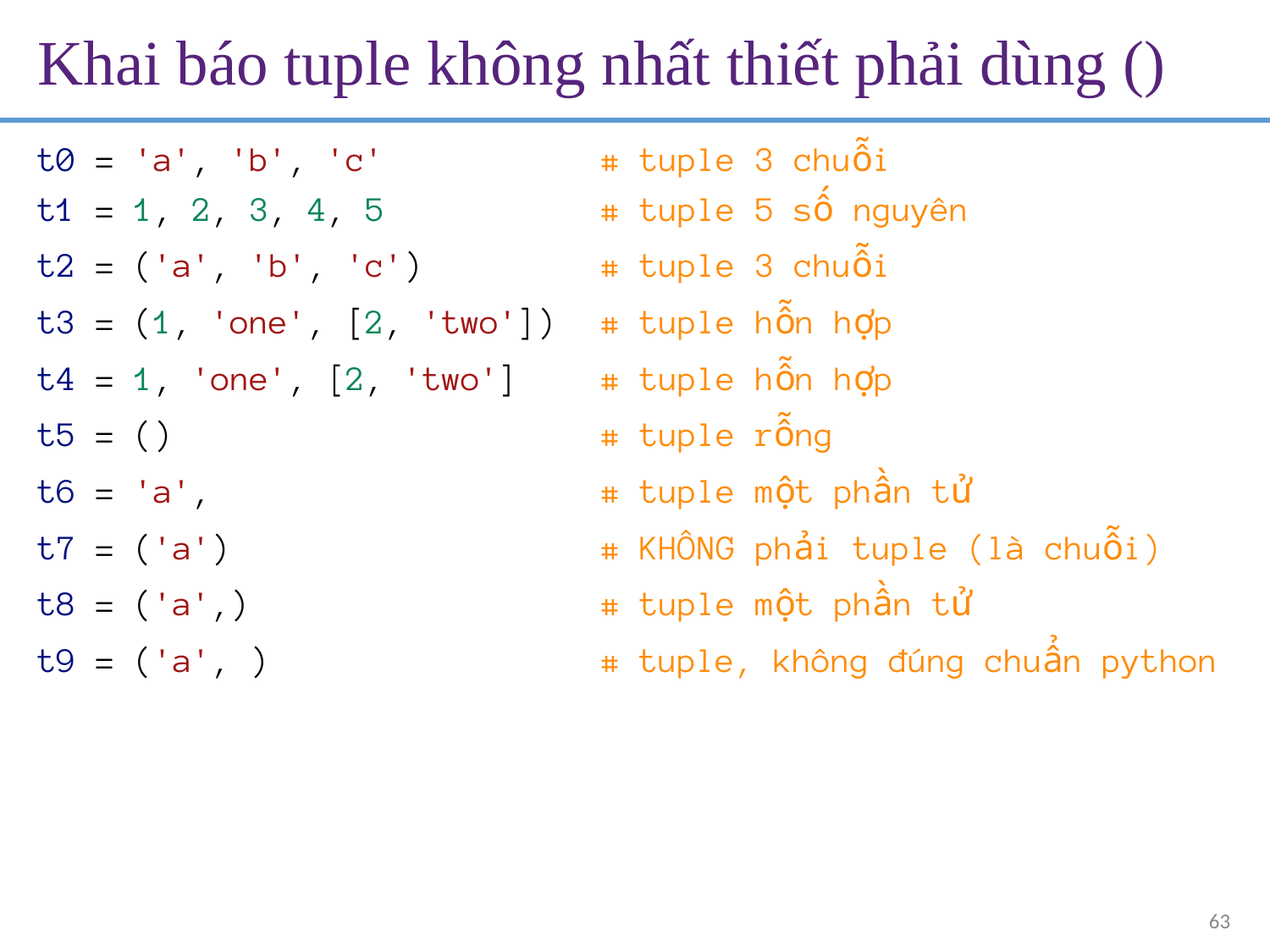

# Khai báo tuple không nhất thiết phải dùng ()
| t0 | = | 'a', 'b', 'c' | # | tuple | 3 | chuỗi |
| --- | --- | --- | --- | --- | --- | --- |
| t1 | = | 1, 2, 3, 4, 5 | # | tuple | 5 | số nguyên |
| t2 | = | ('a', 'b', 'c') | # | tuple | 3 | chuỗi |
| t3 | = | (1, 'one', [2, 'two']) | # | tuple | hỗn hợp |  |
| t4 | = | 1, 'one', [2, 'two'] | # | tuple | hỗn hợp |  |
| t5 | = | () | # | tuple | rỗng |  |
| t6 | = | 'a', | # | tuple | một phần tử |  |
| t7 | = | ('a') | # | KHÔNG | phải tuple (là chuỗi) |  |
| t8 | = | ('a',) | # | tuple | một phần tử |  |
| t9 | = | ('a', ) | # | tuple, không đúng chuẩn python |  |  |

63